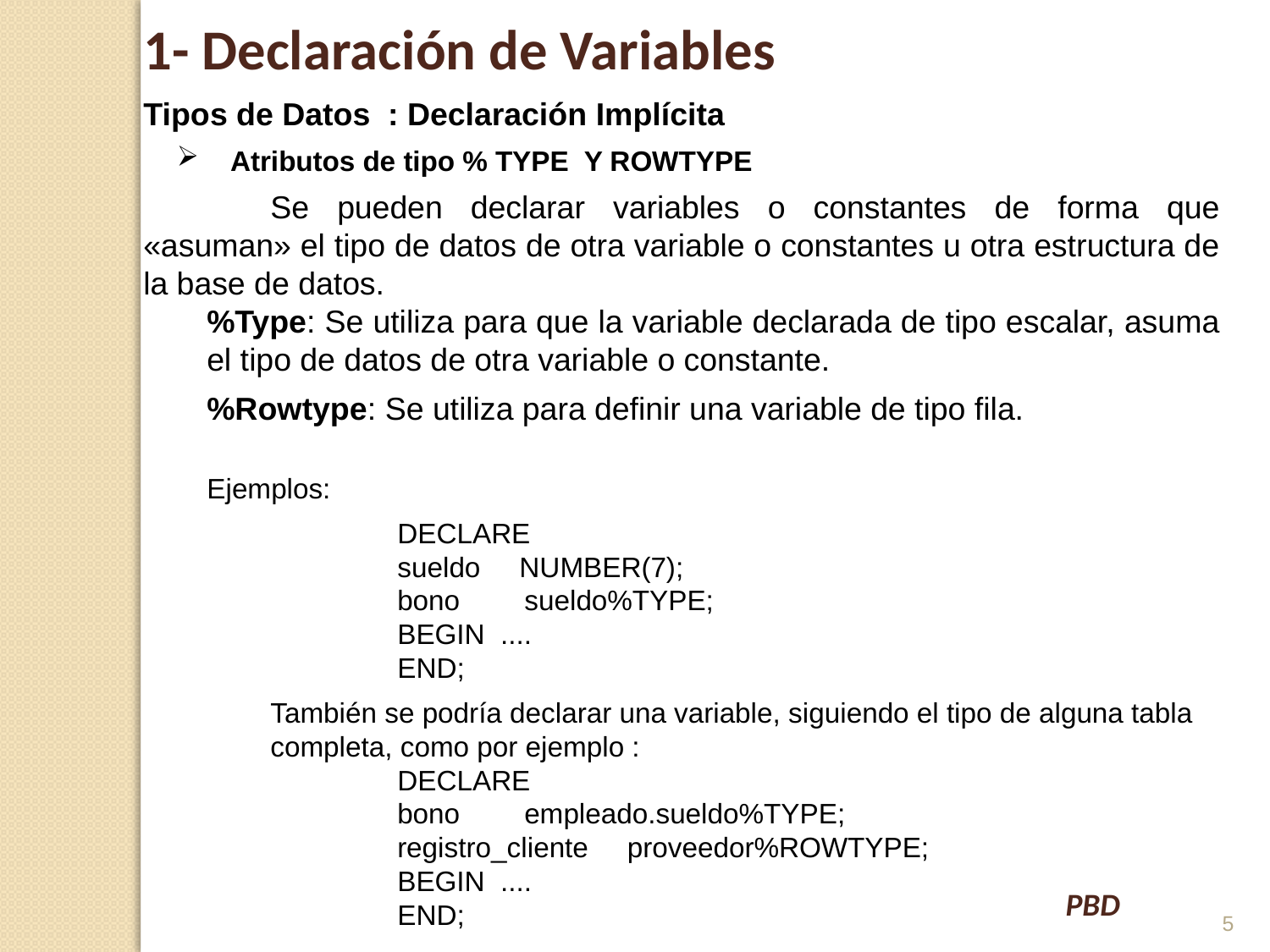

1- Declaración de Variables
Tipos de Datos  : Declaración Implícita
   Atributos de tipo % TYPE  Y ROWTYPE
	Se pueden declarar variables o constantes de forma que «asuman» el tipo de datos de otra variable o constantes u otra estructura de la base de datos.
%Type: Se utiliza para que la variable declarada de tipo escalar, asuma el tipo de datos de otra variable o constante.
%Rowtype: Se utiliza para definir una variable de tipo fila.

Ejemplos:
  	DECLARE
	sueldo     NUMBER(7);
	bono  	sueldo%TYPE;
	BEGIN  ....
	END;
También se podría declarar una variable, siguiendo el tipo de alguna tabla completa, como por ejemplo :
	DECLARE
	bono  	empleado.sueldo%TYPE;
	registro_cliente     proveedor%ROWTYPE;
	BEGIN  ....
	END;
5
PBD